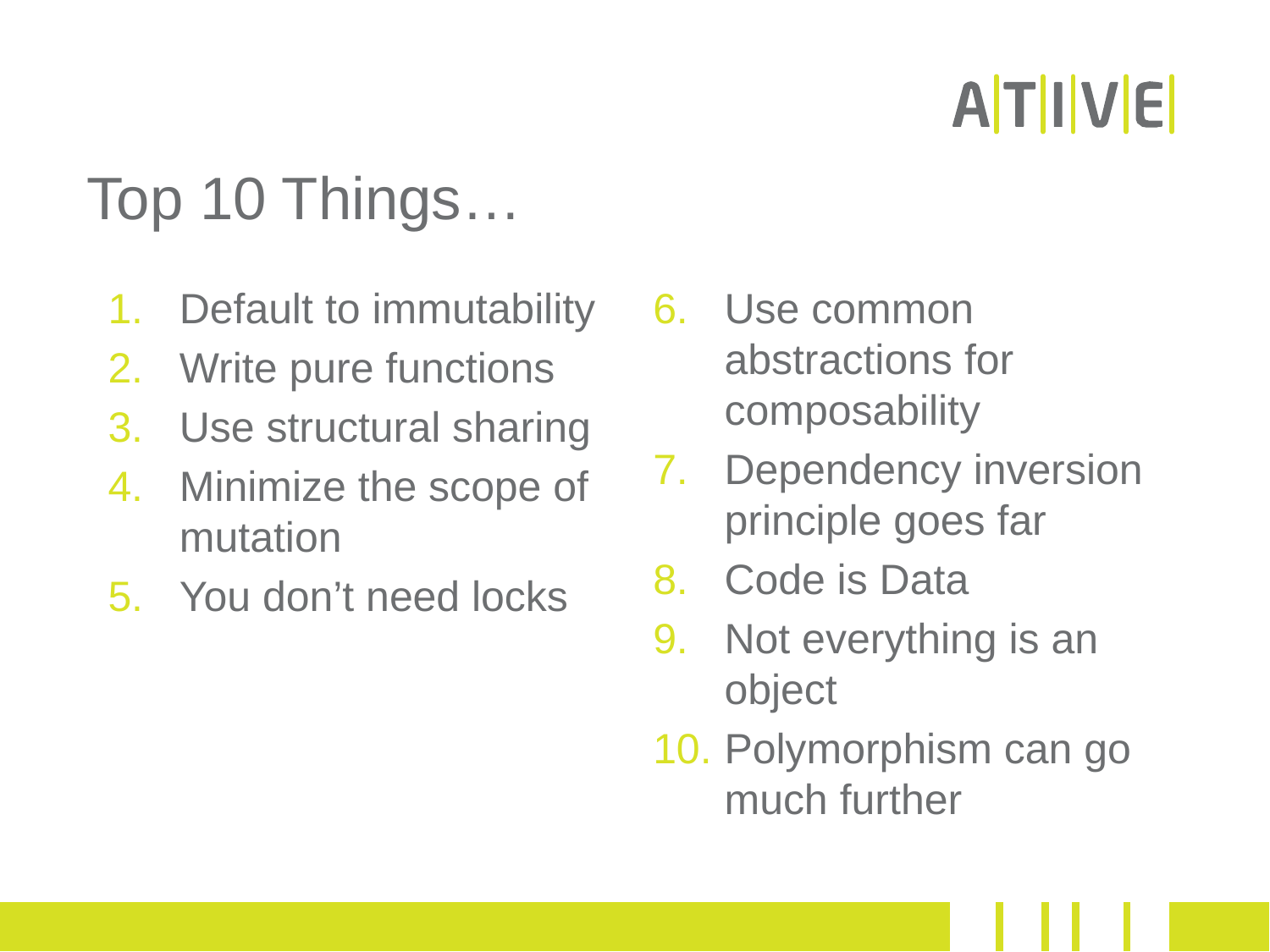

# Top 10 Things…
Default to immutability
Write pure functions
Use structural sharing
Minimize the scope of mutation
You don’t need locks

Use common abstractions for composability
Dependency inversion principle goes far
Code is Data
Not everything is an object
Polymorphism can go much further